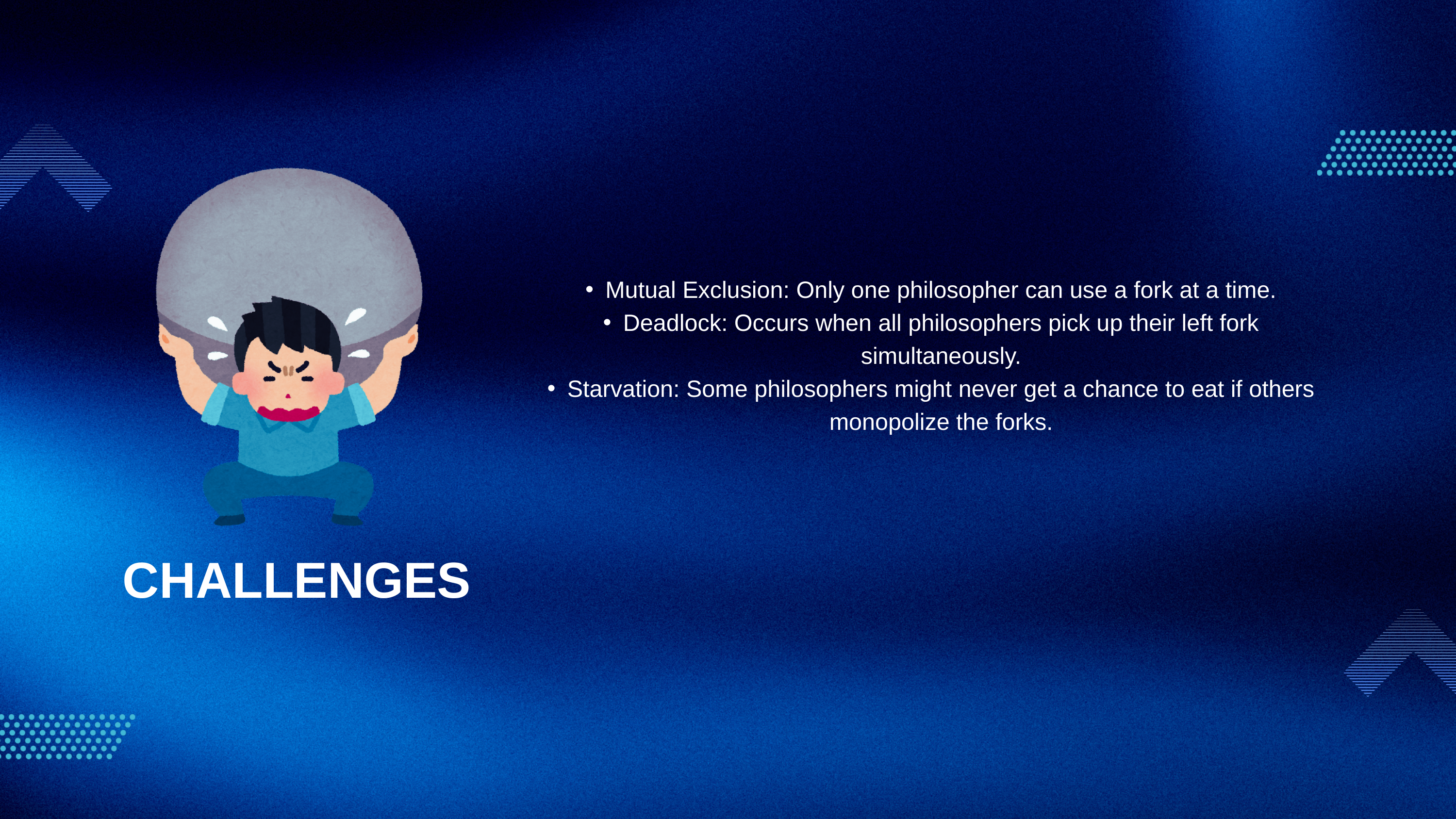

Mutual Exclusion: Only one philosopher can use a fork at a time.
Deadlock: Occurs when all philosophers pick up their left fork simultaneously.
Starvation: Some philosophers might never get a chance to eat if others monopolize the forks.

CHALLENGES